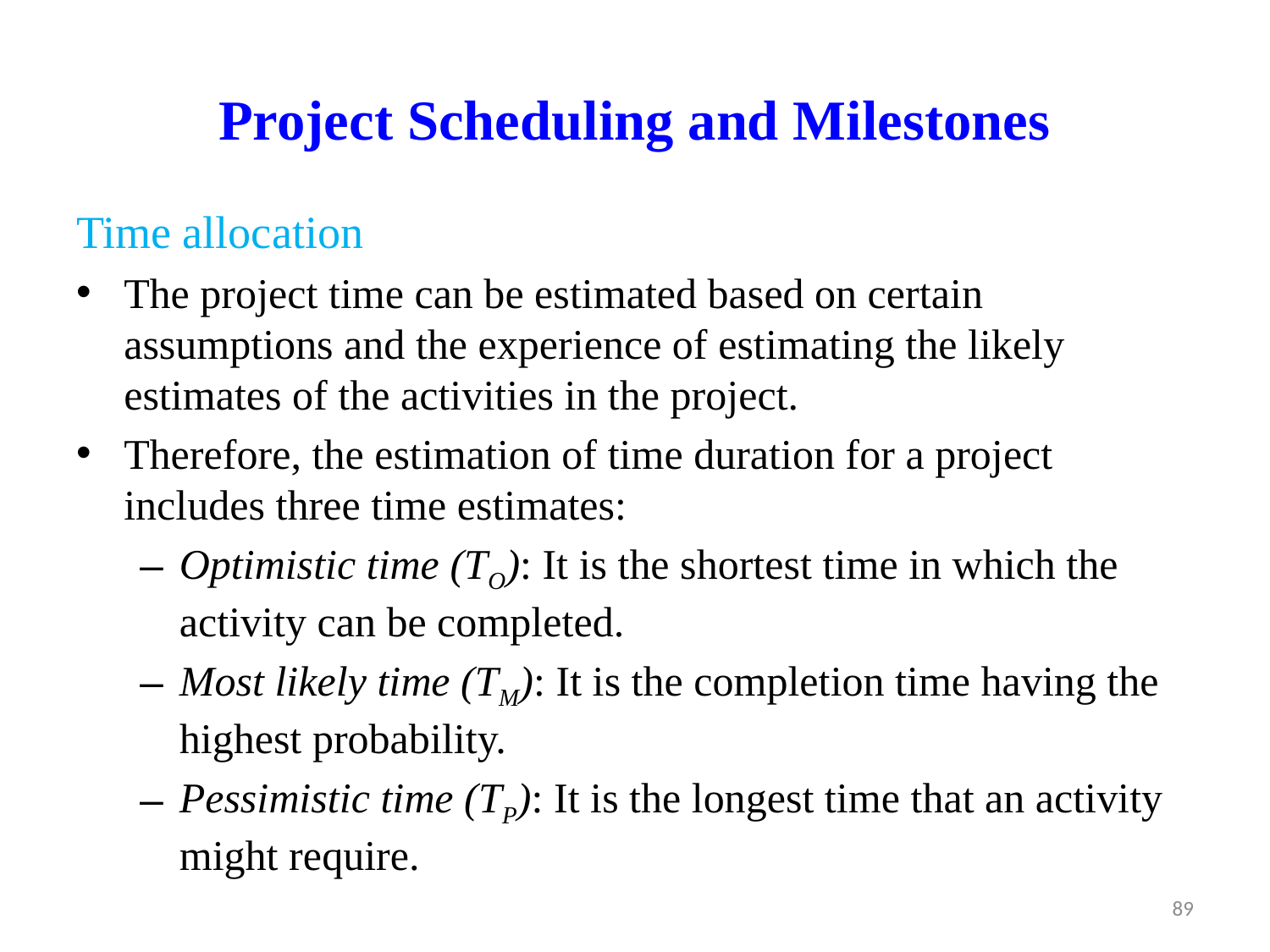

# Project Scheduling and Milestones
Time allocation
The project time can be estimated based on certain assumptions and the experience of estimating the likely estimates of the activities in the project.
Therefore, the estimation of time duration for a project includes three time estimates:
Optimistic time (TO): It is the shortest time in which the activity can be completed.
Most likely time (TM): It is the completion time having the highest probability.
Pessimistic time (TP): It is the longest time that an activity might require.
89